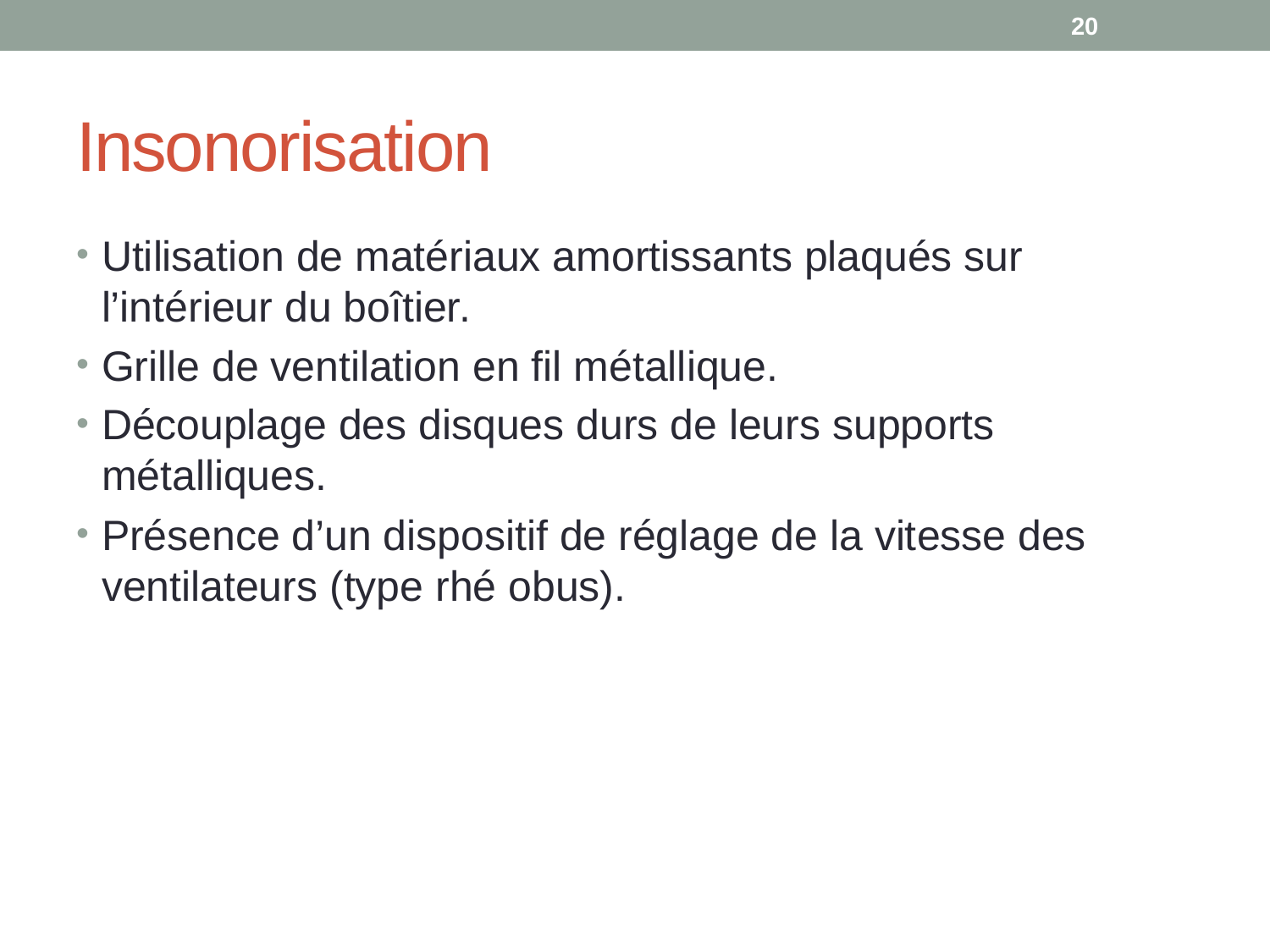

20
# Insonorisation
Utilisation de matériaux amortissants plaqués sur l’intérieur du boîtier.
Grille de ventilation en fil métallique.
Découplage des disques durs de leurs supports métalliques.
Présence d’un dispositif de réglage de la vitesse des ventilateurs (type rhé obus).